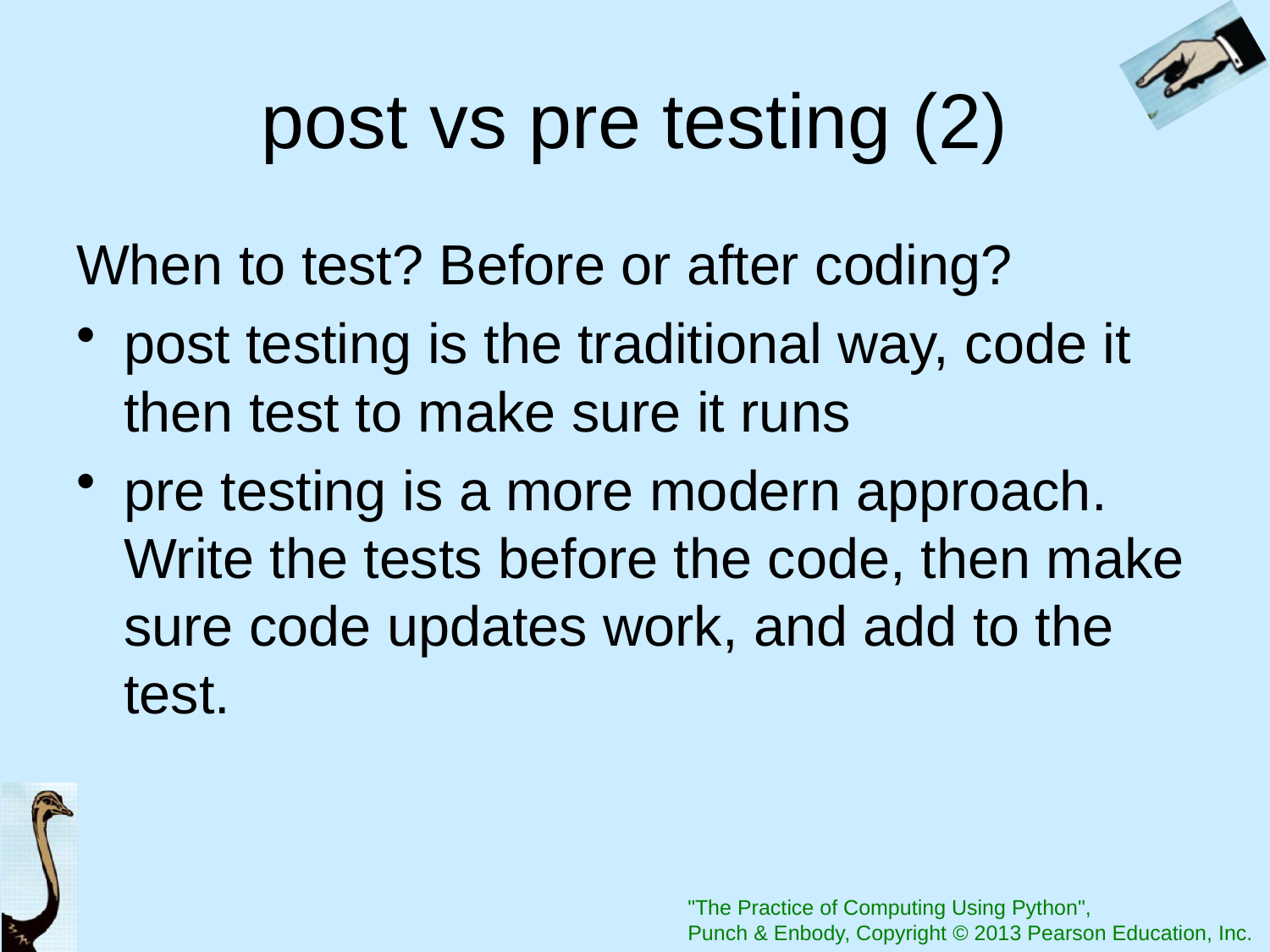

# post vs pre testing (2)
When to test? Before or after coding?
post testing is the traditional way, code it then test to make sure it runs
pre testing is a more modern approach. Write the tests before the code, then make sure code updates work, and add to the test.